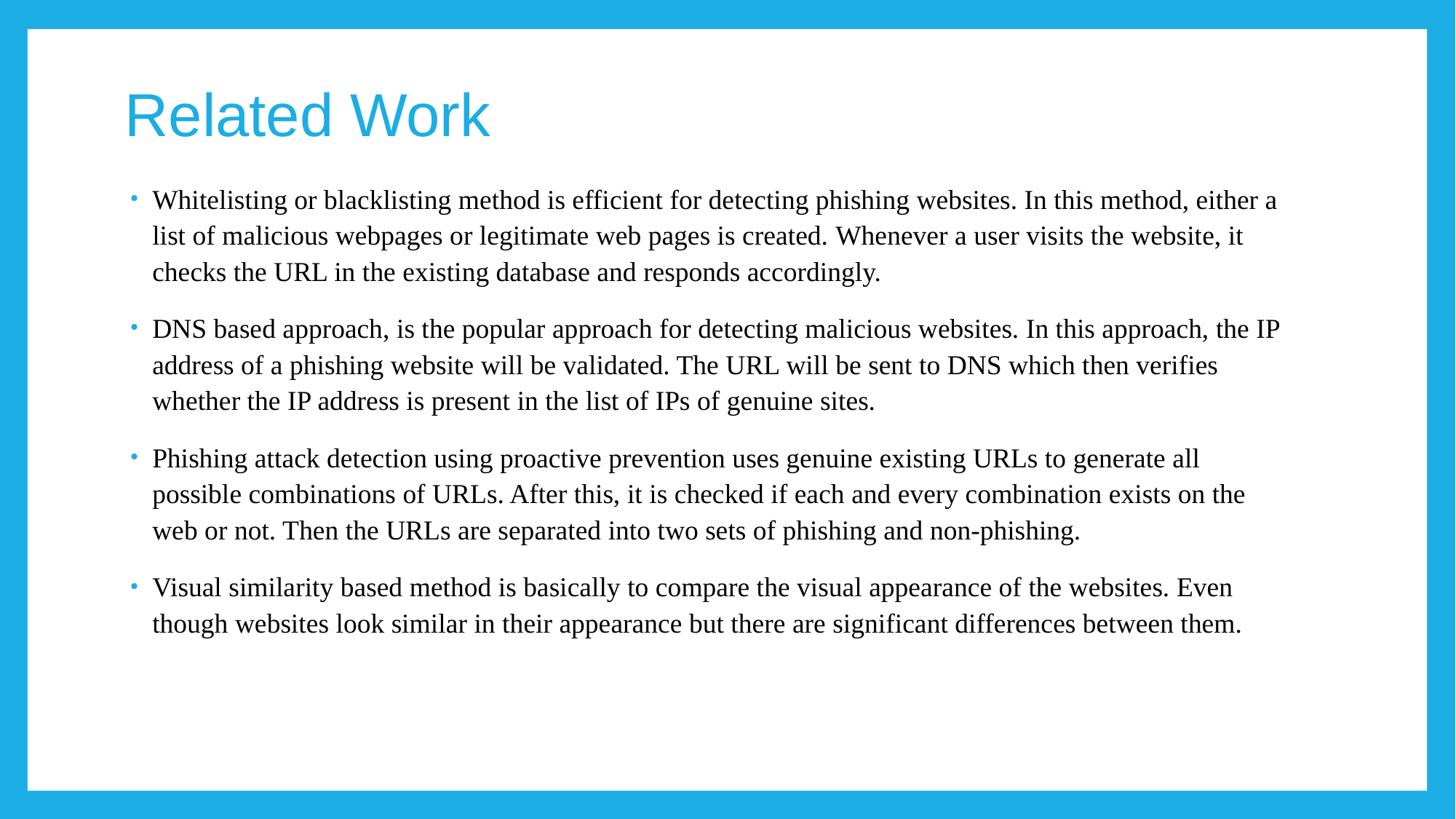

# Related Work
Whitelisting or blacklisting method is efficient for detecting phishing websites. In this method, either a list of malicious webpages or legitimate web pages is created. Whenever a user visits the website, it checks the URL in the existing database and responds accordingly.
DNS based approach, is the popular approach for detecting malicious websites. In this approach, the IP address of a phishing website will be validated. The URL will be sent to DNS which then verifies whether the IP address is present in the list of IPs of genuine sites.
Phishing attack detection using proactive prevention uses genuine existing URLs to generate all possible combinations of URLs. After this, it is checked if each and every combination exists on the web or not. Then the URLs are separated into two sets of phishing and non-phishing.
Visual similarity based method is basically to compare the visual appearance of the websites. Even though websites look similar in their appearance but there are significant differences between them.